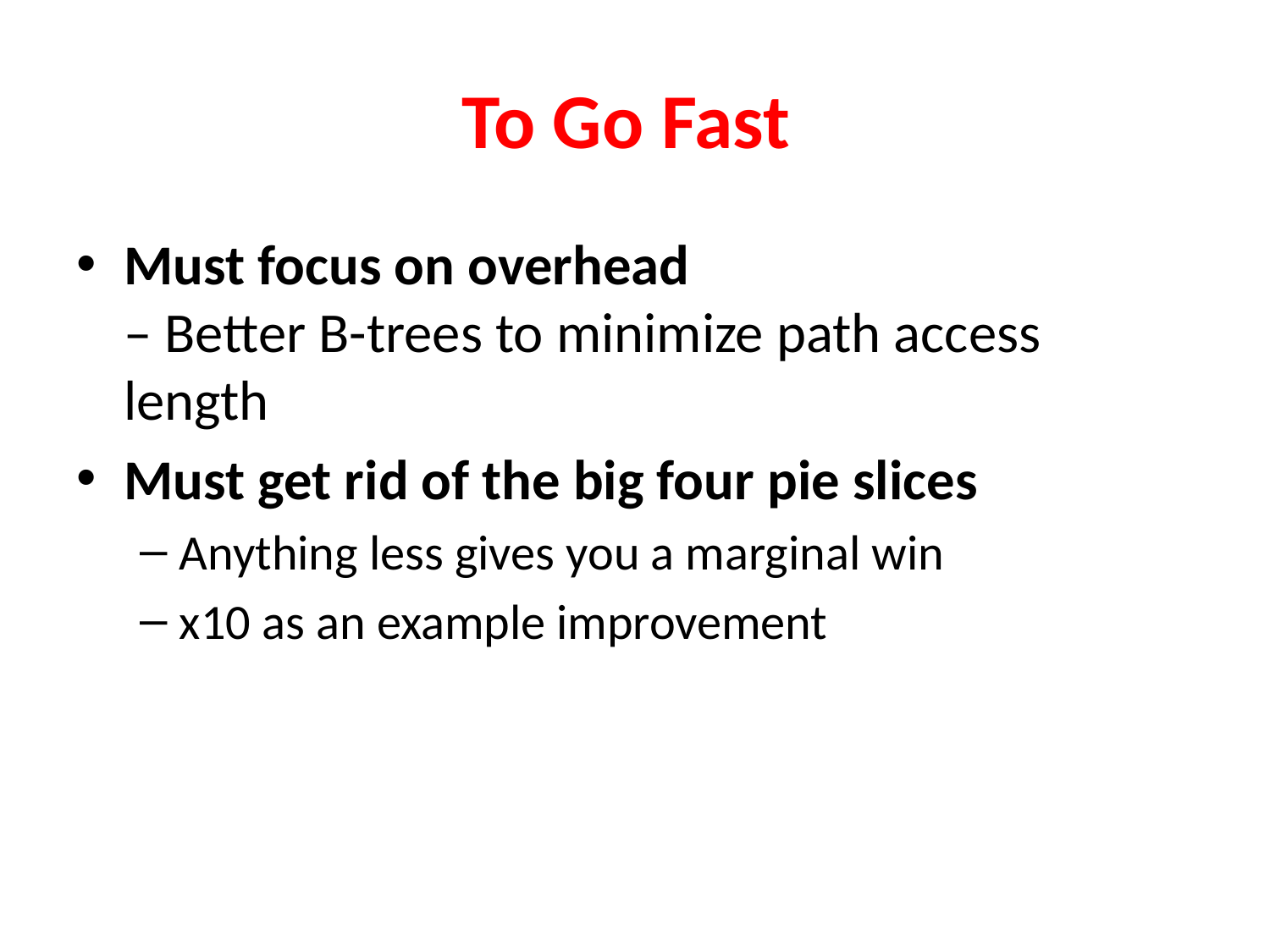

# To Go Fast
Must focus on overhead
– Better B-trees to minimize path access length
Must get rid of the big four pie slices
Anything less gives you a marginal win
x10 as an example improvement